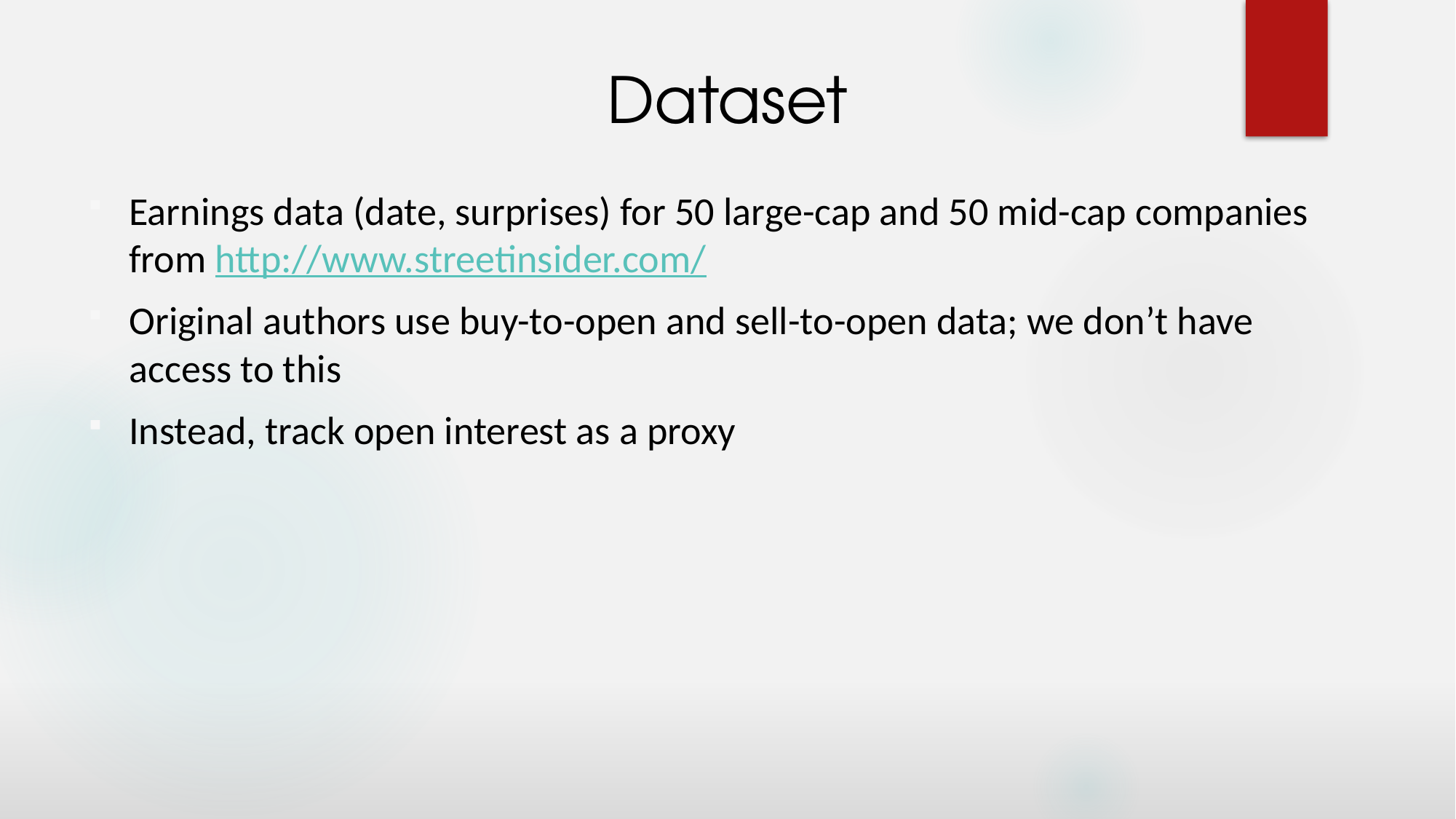

# Dataset
Earnings data (date, surprises) for 50 large-cap and 50 mid-cap companies from http://www.streetinsider.com/
Original authors use buy-to-open and sell-to-open data; we don’t have access to this
Instead, track open interest as a proxy